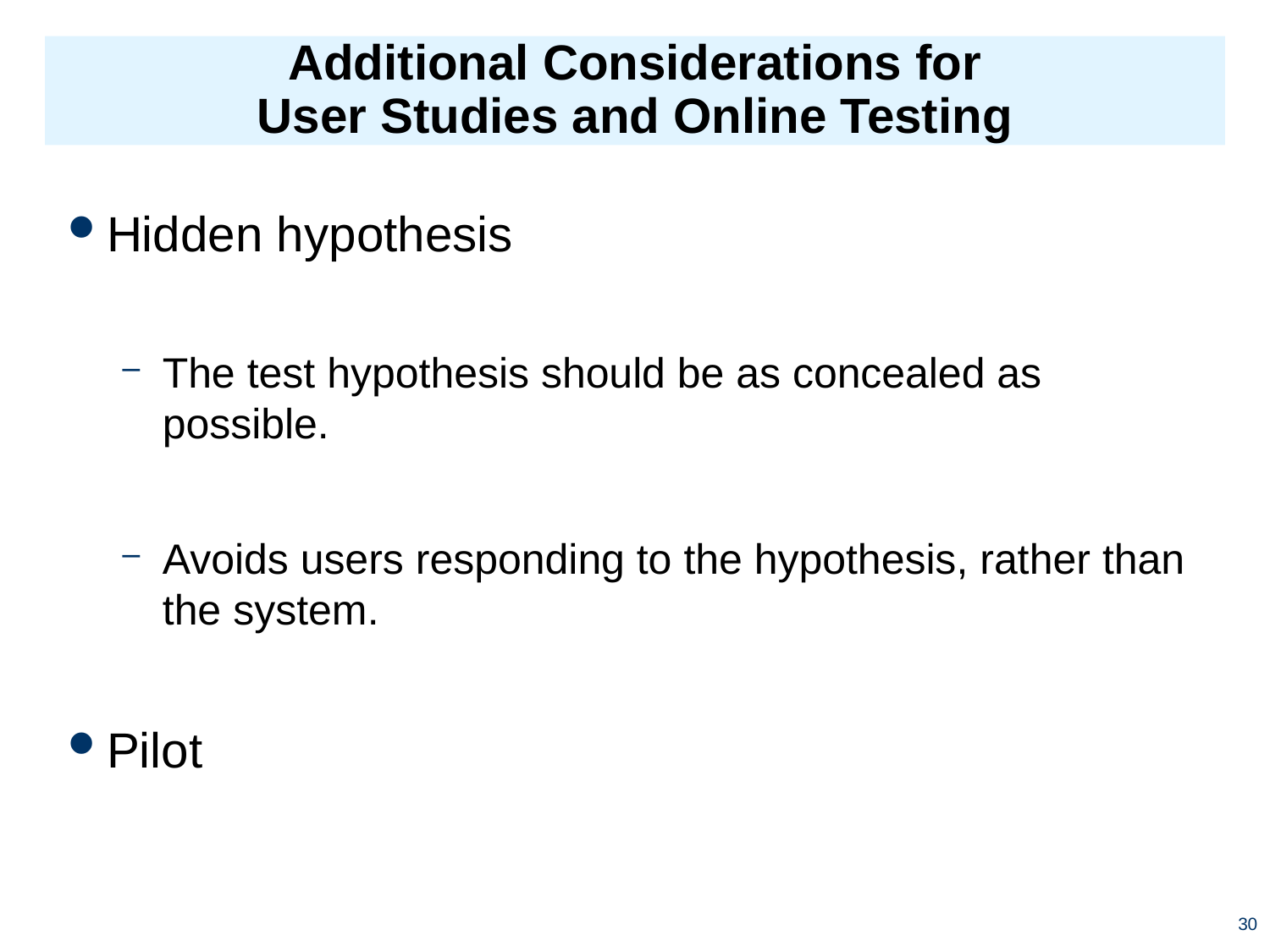

# Additional Considerations for User Studies and Online Testing
Hidden hypothesis

The test hypothesis should be as concealed as possible.

Avoids users responding to the hypothesis, rather than the system.

Pilot
30